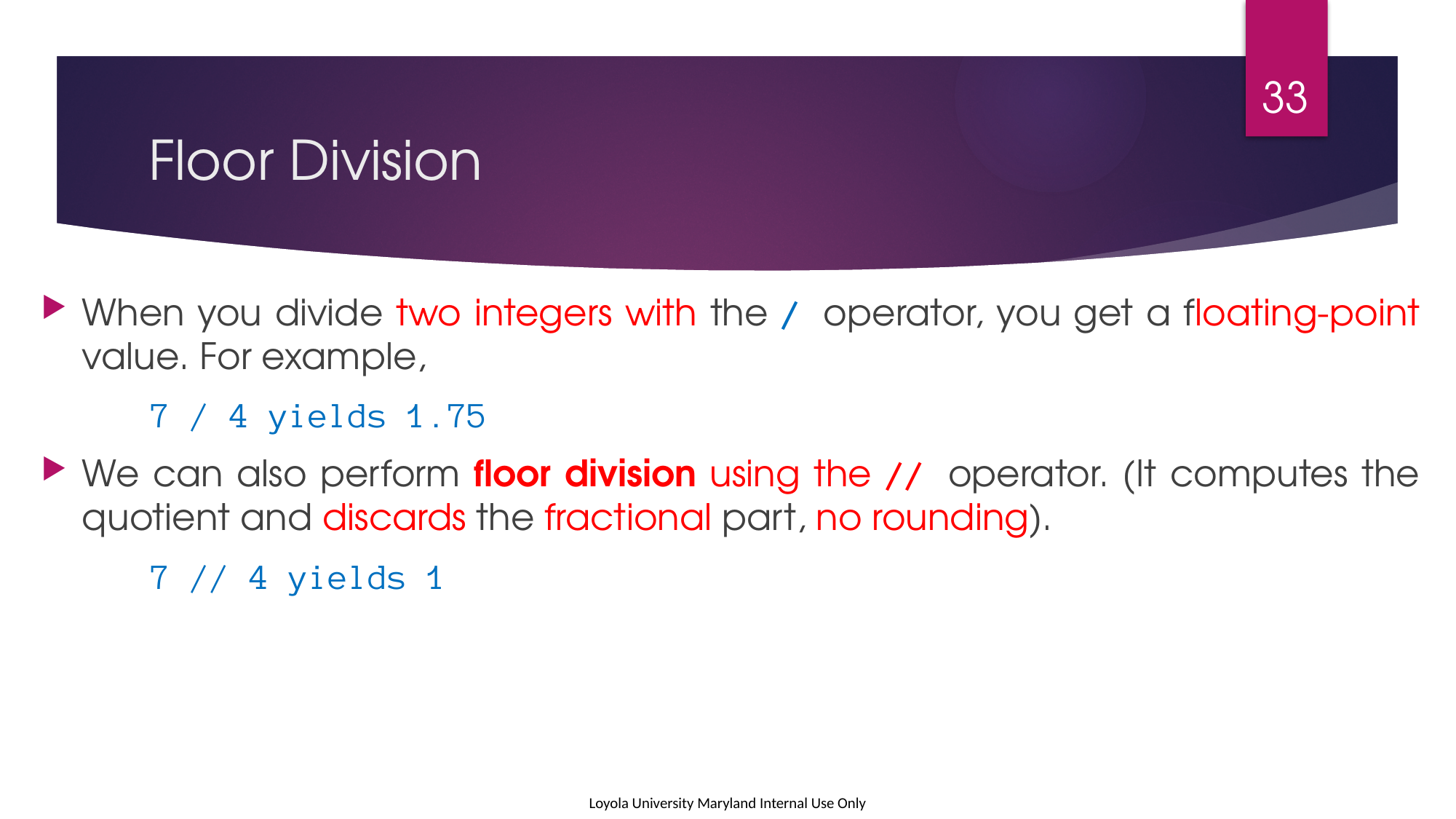

33
# Floor Division
When you divide two integers with the / operator, you get a floating-point value. For example,
	7 / 4 yields 1.75
We can also perform floor division using the // operator. (It computes the quotient and discards the fractional part, no rounding).
	7 // 4 yields 1